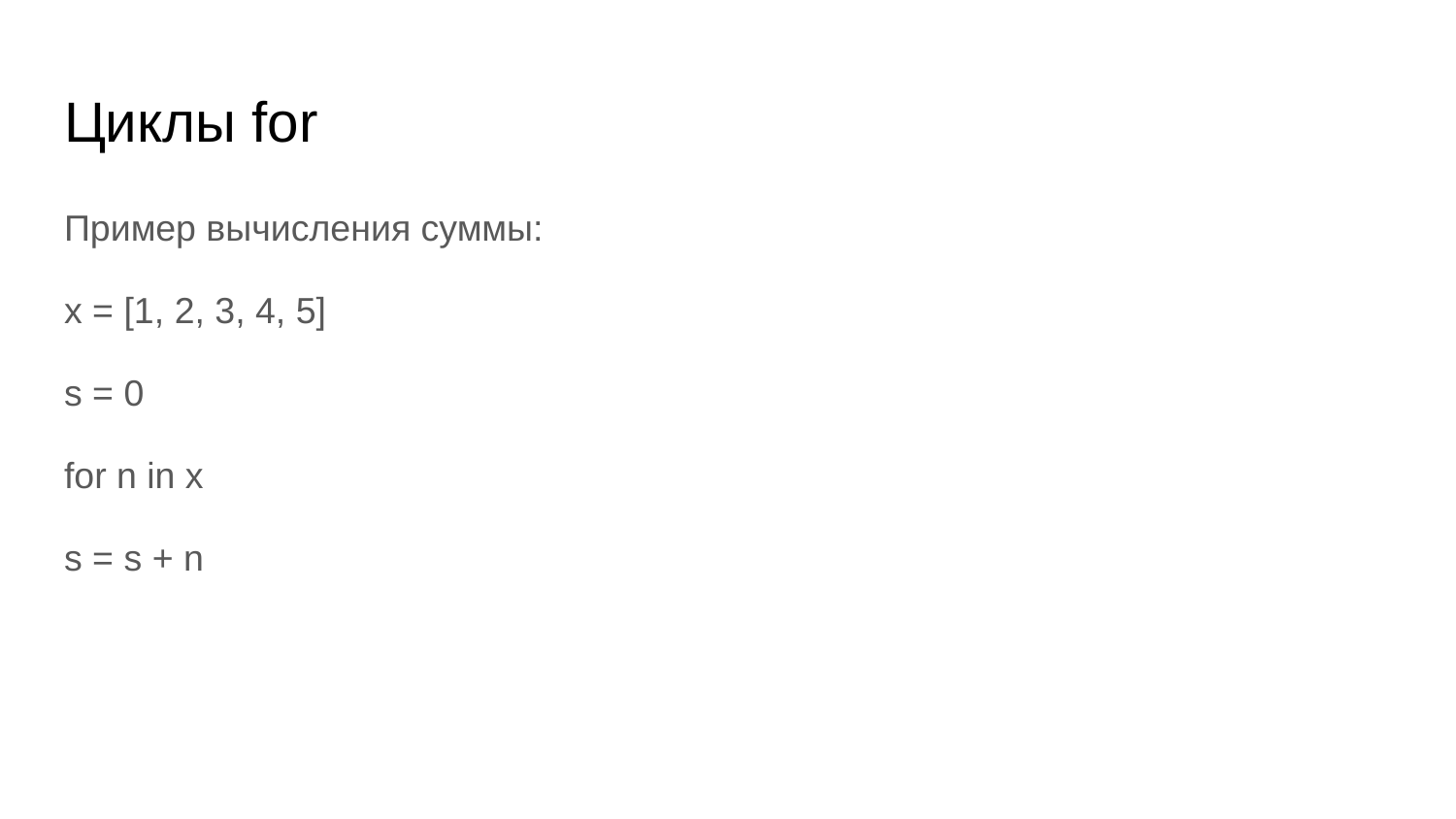

# Циклы for
Пример вычисления суммы:
x = [1, 2, 3, 4, 5]
s = 0
for n in x
s = s + n